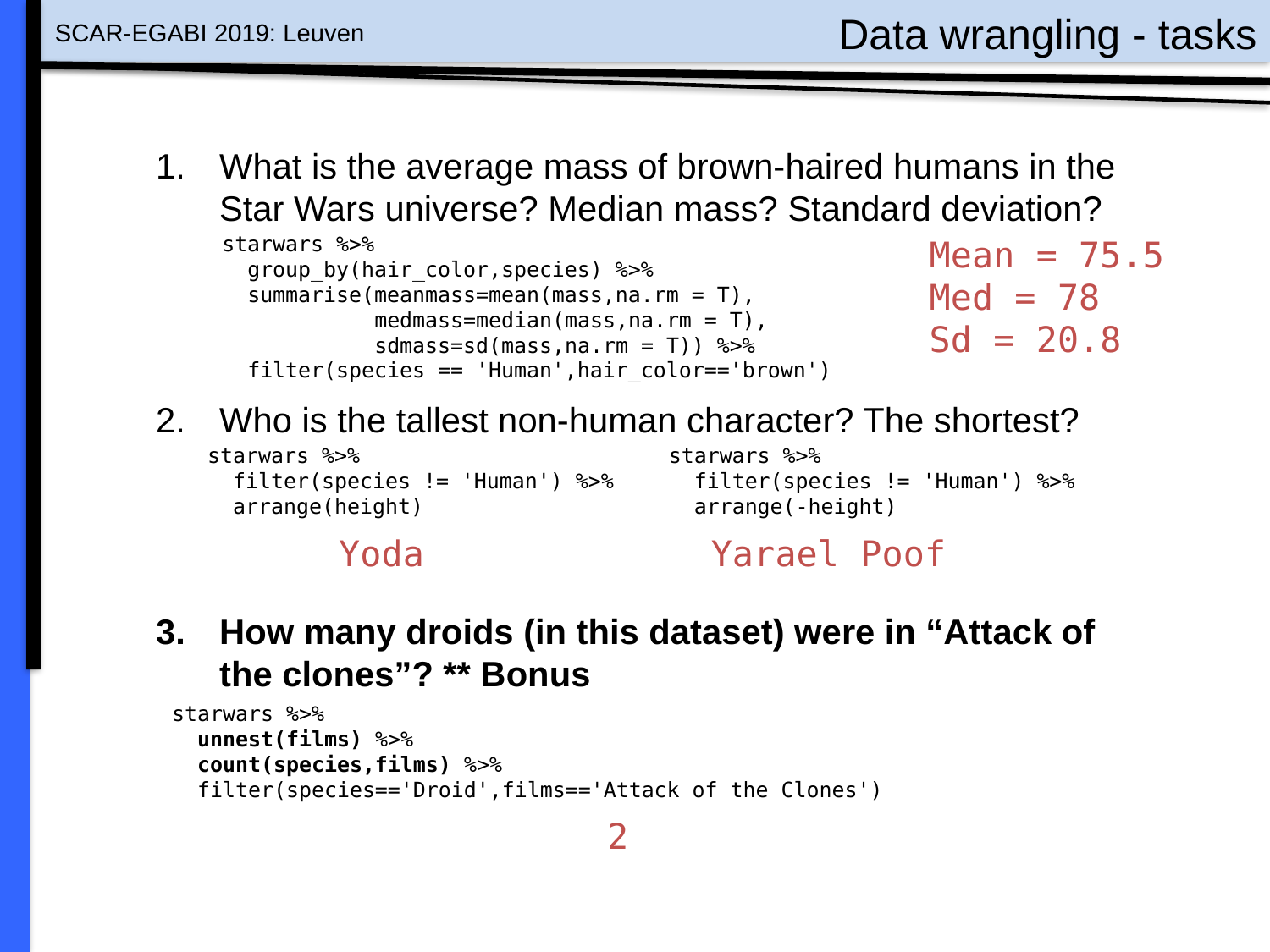

# Data wrangling - tasks
What is the average mass of brown-haired humans in the Star Wars universe? Median mass? Standard deviation?

Who is the tallest non-human character? The shortest?

How many droids (in this dataset) were in “Attack of the clones”? ** Bonus
starwars %>%
  group_by(hair_color,species) %>%
  summarise(meanmass=mean(mass,na.rm = T),
            medmass=median(mass,na.rm = T),
            sdmass=sd(mass,na.rm = T)) %>%
  filter(species == 'Human',hair_color=='brown')
Mean = 75.5
Med = 78
Sd = 20.8
starwars %>%
  filter(species != 'Human') %>%
  arrange(height)
starwars %>%
  filter(species != 'Human') %>%
  arrange(-height)
Yoda
Yarael Poof
starwars %>%
  unnest(films) %>%
  count(species,films) %>%
  filter(species=='Droid',films=='Attack of the Clones')
2